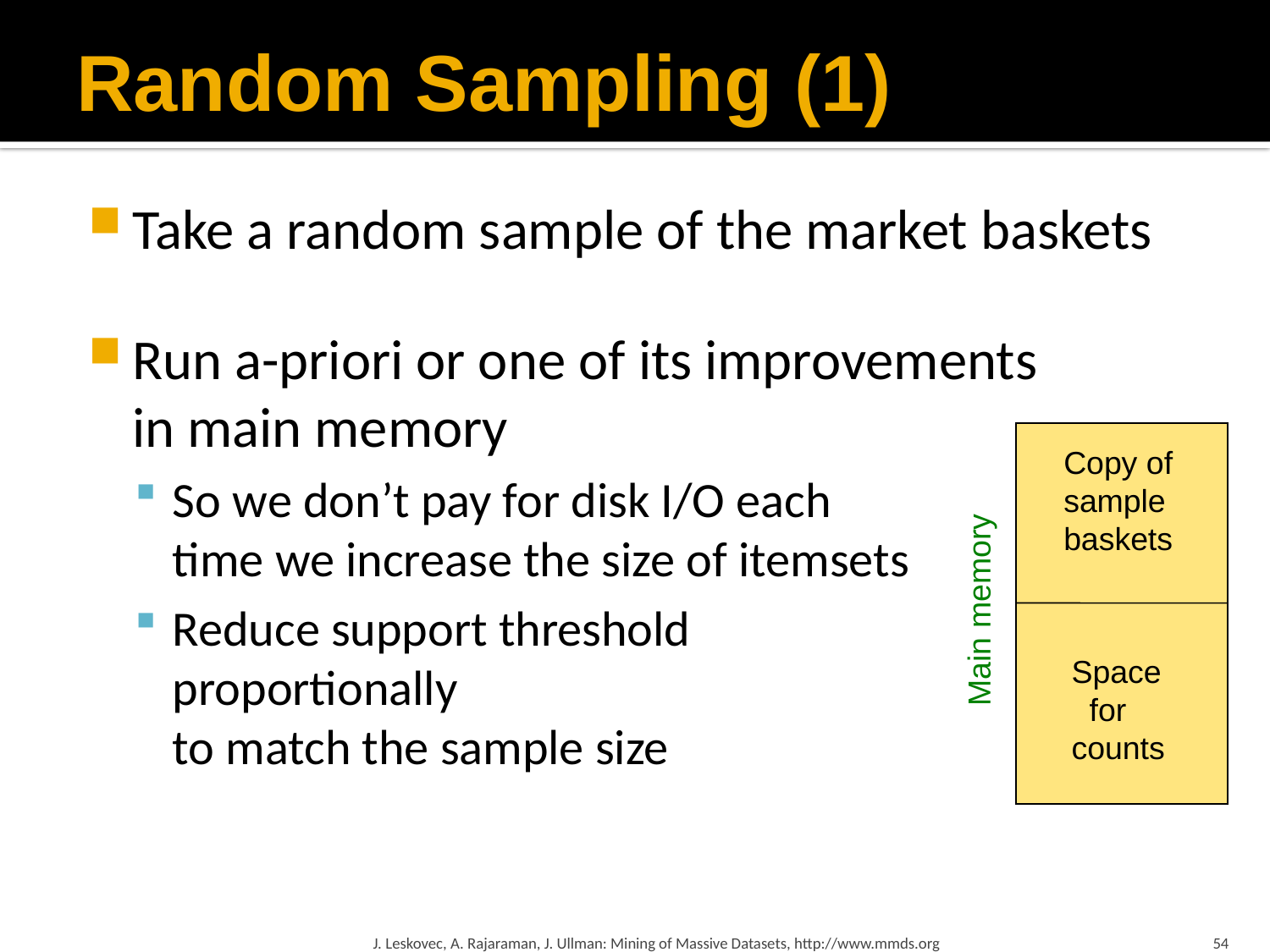

# Random Sampling (1)
Take a random sample of the market baskets

Run a-priori or one of its improvements
in main memory
So we don’t pay for disk I/O each
time we increase the size of itemsets
Reduce support threshold
proportionally
to match the sample size

Copy of
sample
baskets
Main memory

Space
  for
counts
J. Leskovec, A. Rajaraman, J. Ullman: Mining of Massive Datasets, http://www.mmds.org
54